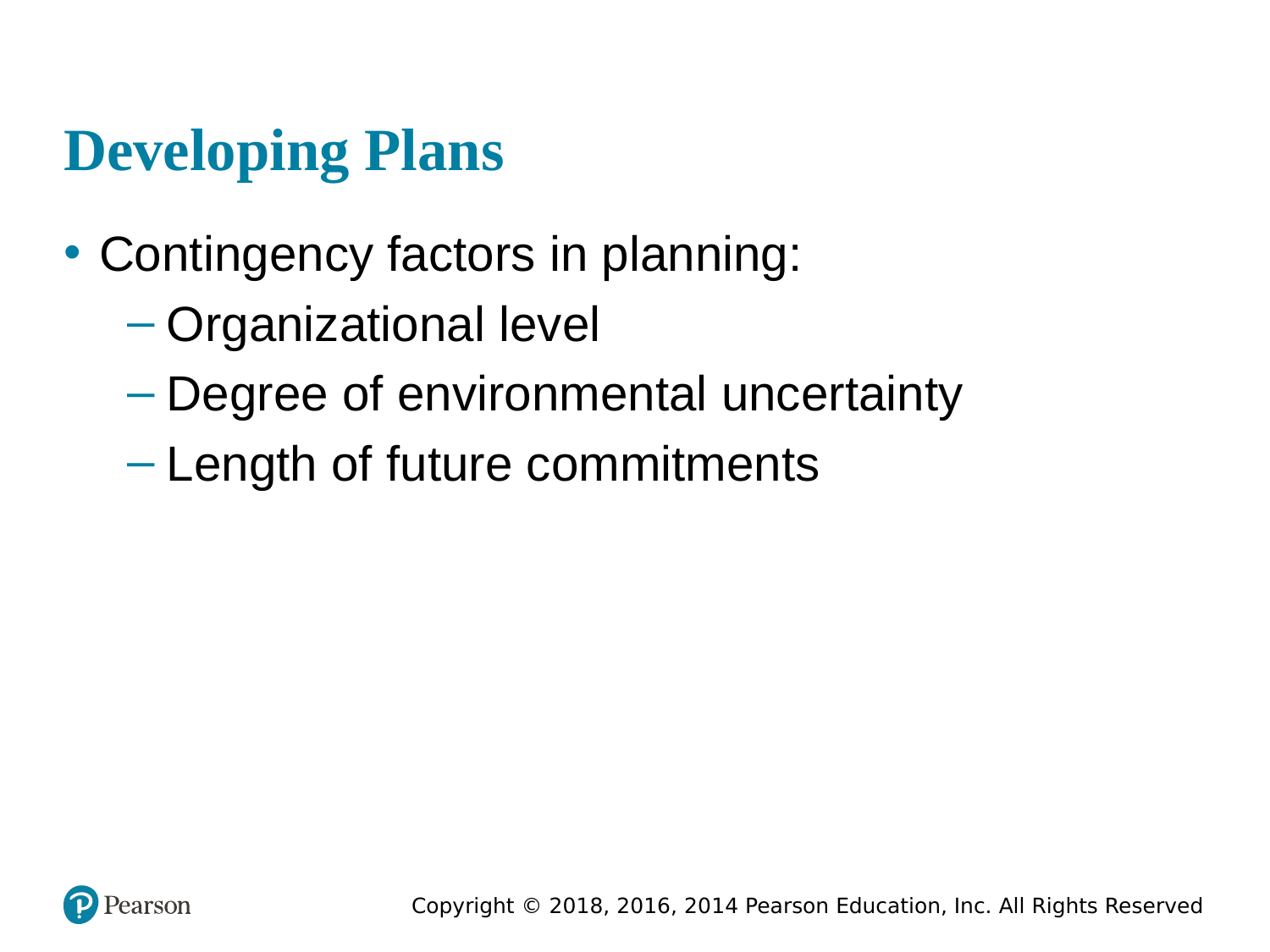

# Developing Plans
Contingency factors in planning:
Organizational level
Degree of environmental uncertainty
Length of future commitments